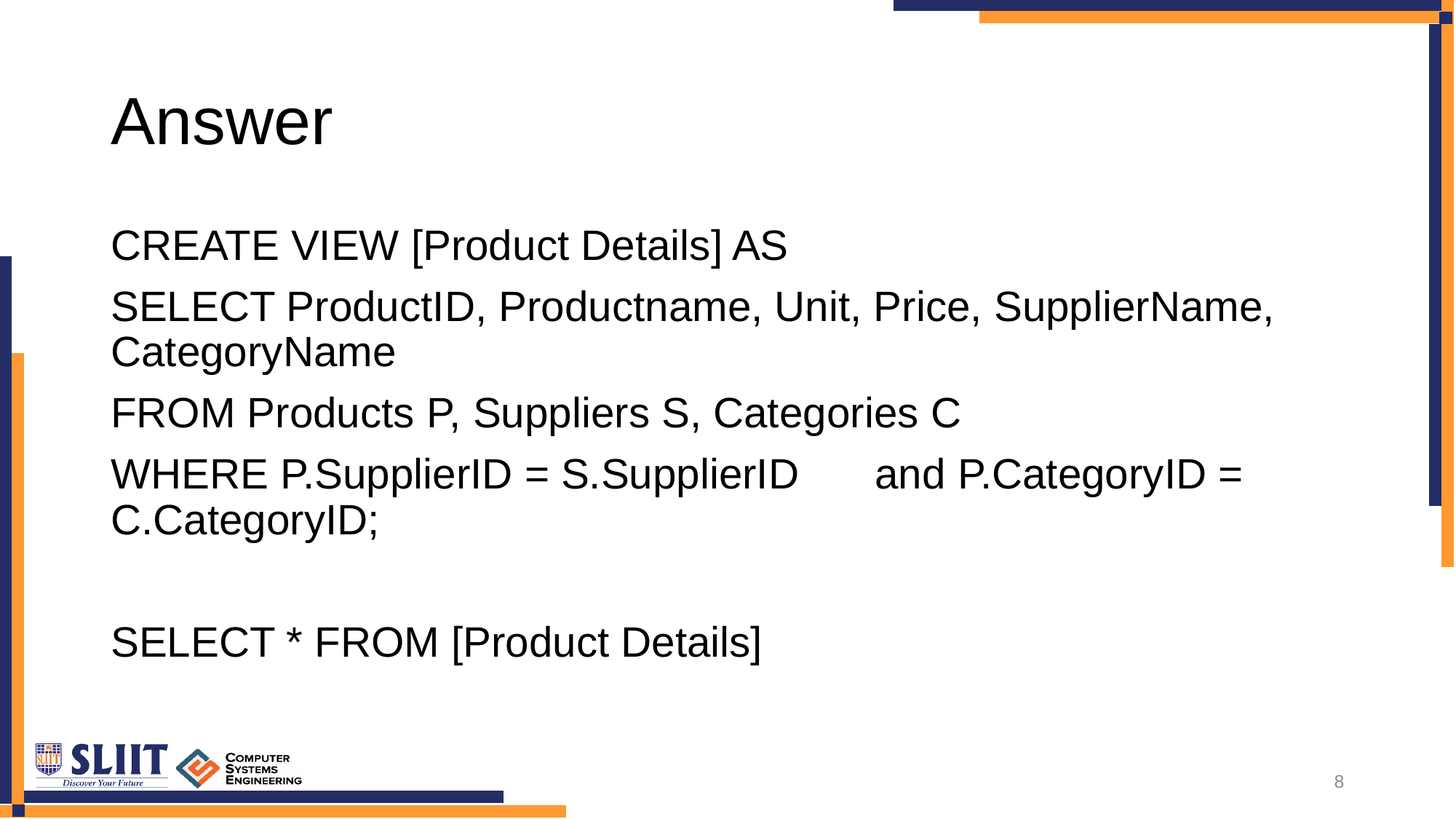

# Answer
CREATE VIEW [Product Details] AS
SELECT ProductID, Productname, Unit, Price, SupplierName, CategoryName
FROM Products P, Suppliers S, Categories C
WHERE P.SupplierID = S.SupplierID	and P.CategoryID = C.CategoryID;

SELECT * FROM [Product Details]
8